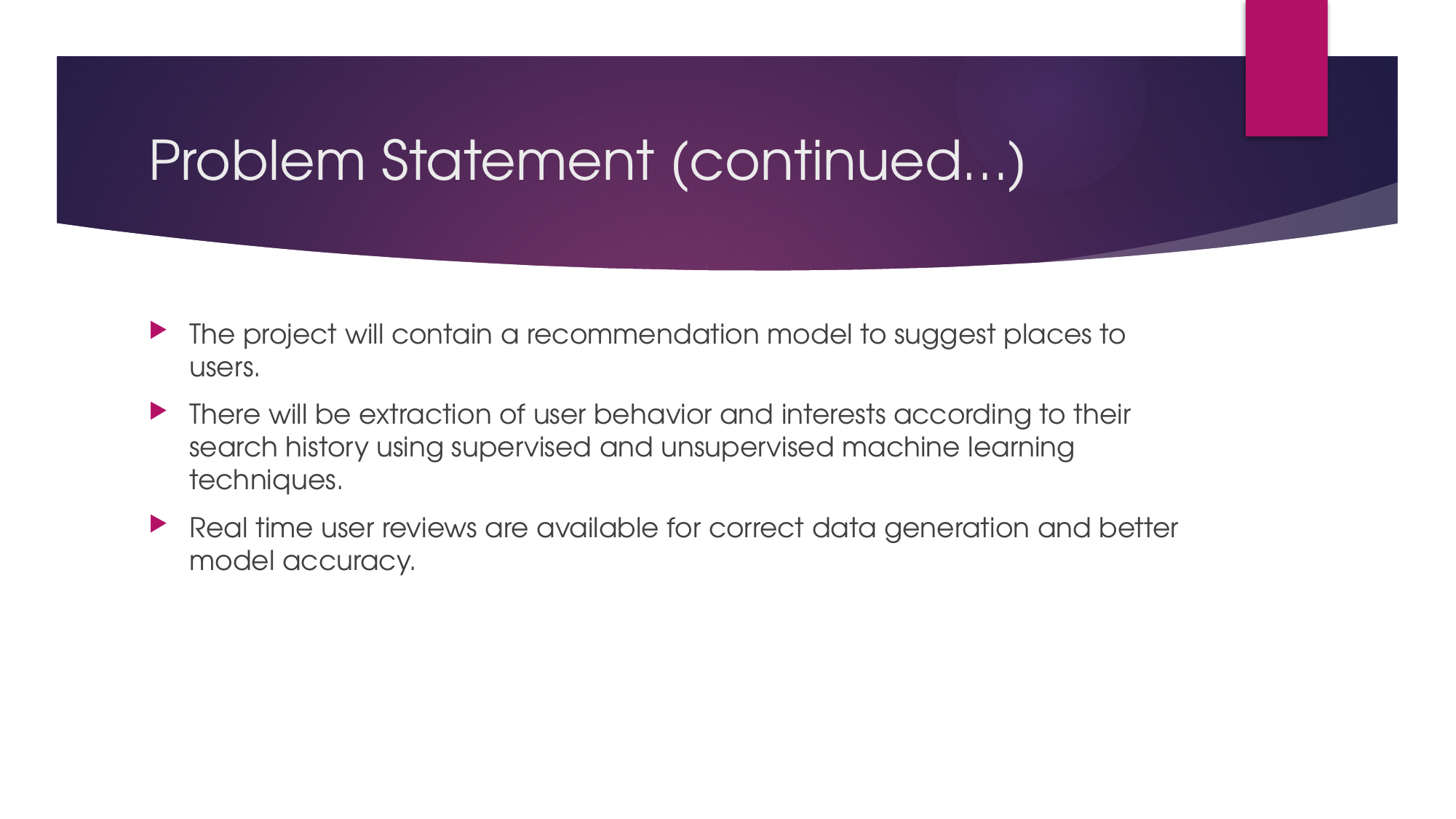

# Problem Statement (continued…)
The project will contain a recommendation model to suggest places to users.
There will be extraction of user behavior and interests according to their search history using supervised and unsupervised machine learning techniques.
Real time user reviews are available for correct data generation and better model accuracy.